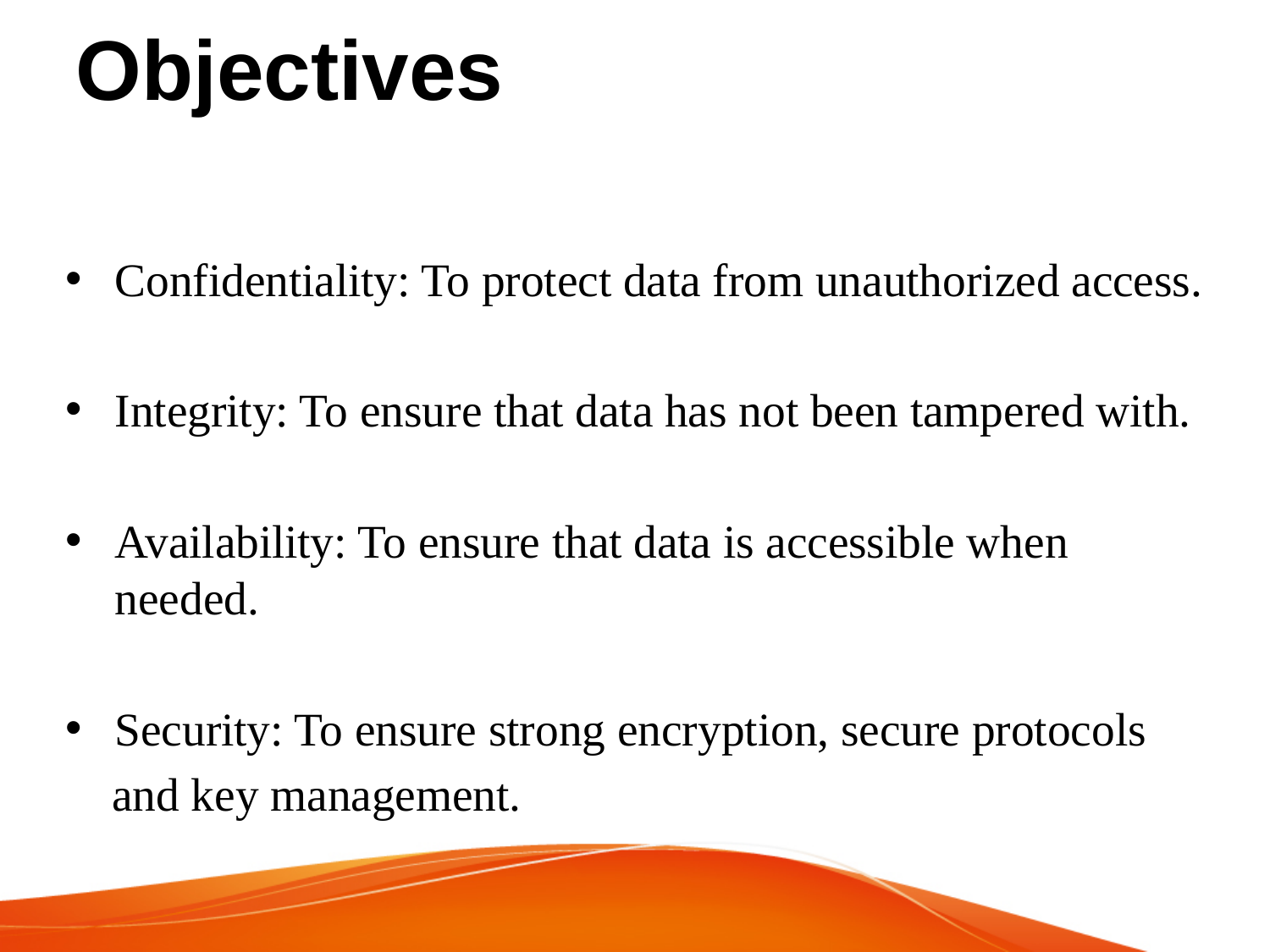

# Objectives
Confidentiality: To protect data from unauthorized access.

Integrity: To ensure that data has not been tampered with.

Availability: To ensure that data is accessible when needed.

Security: To ensure strong encryption, secure protocols
    and key management.